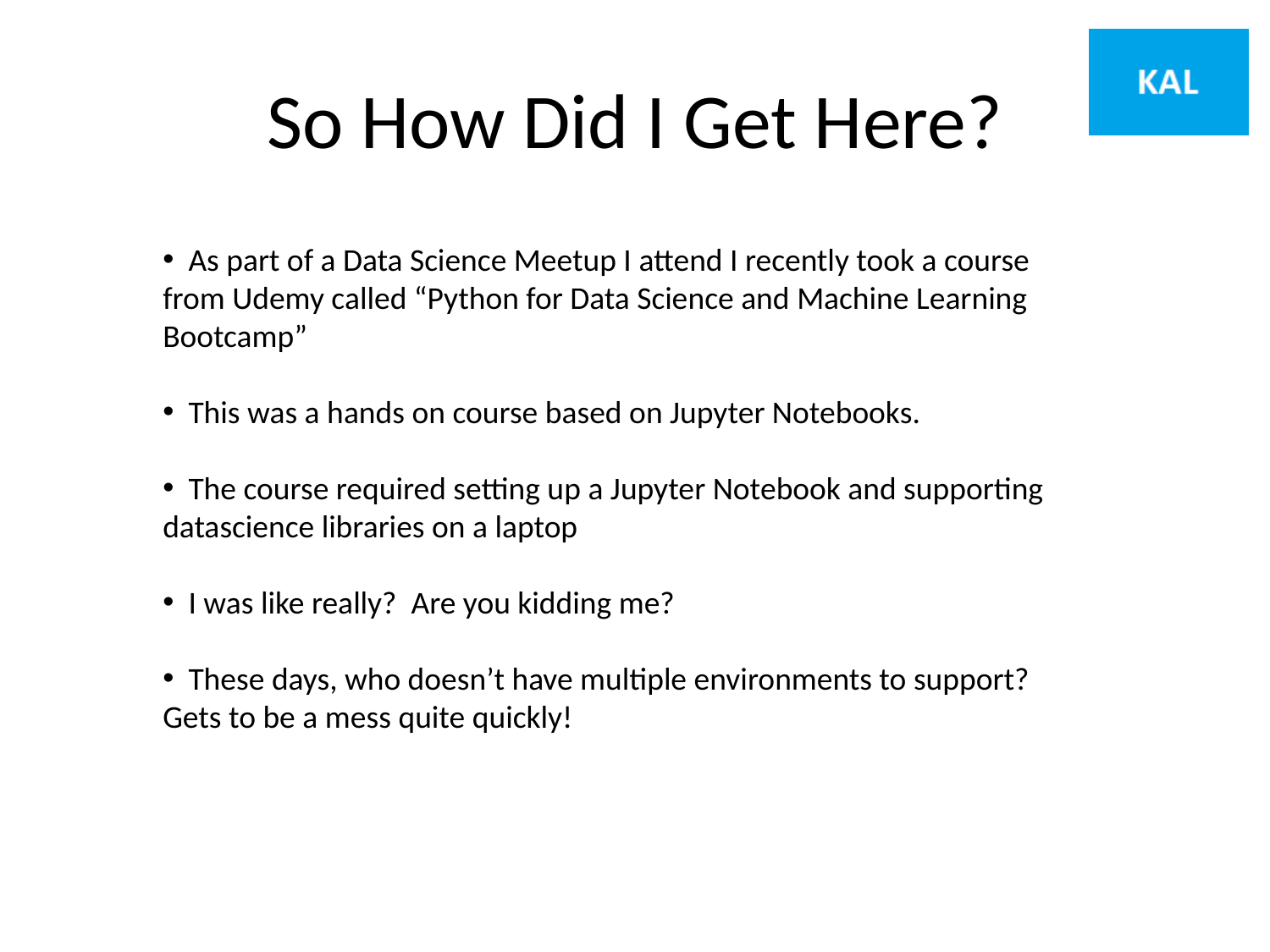

# So How Did I Get Here?
  As part of a Data Science Meetup I attend I recently took a course from Udemy called “Python for Data Science and Machine Learning Bootcamp”

  This was a hands on course based on Jupyter Notebooks.

  The course required setting up a Jupyter Notebook and supporting datascience libraries on a laptop

  I was like really?  Are you kidding me?

  These days, who doesn’t have multiple environments to support?  Gets to be a mess quite quickly!